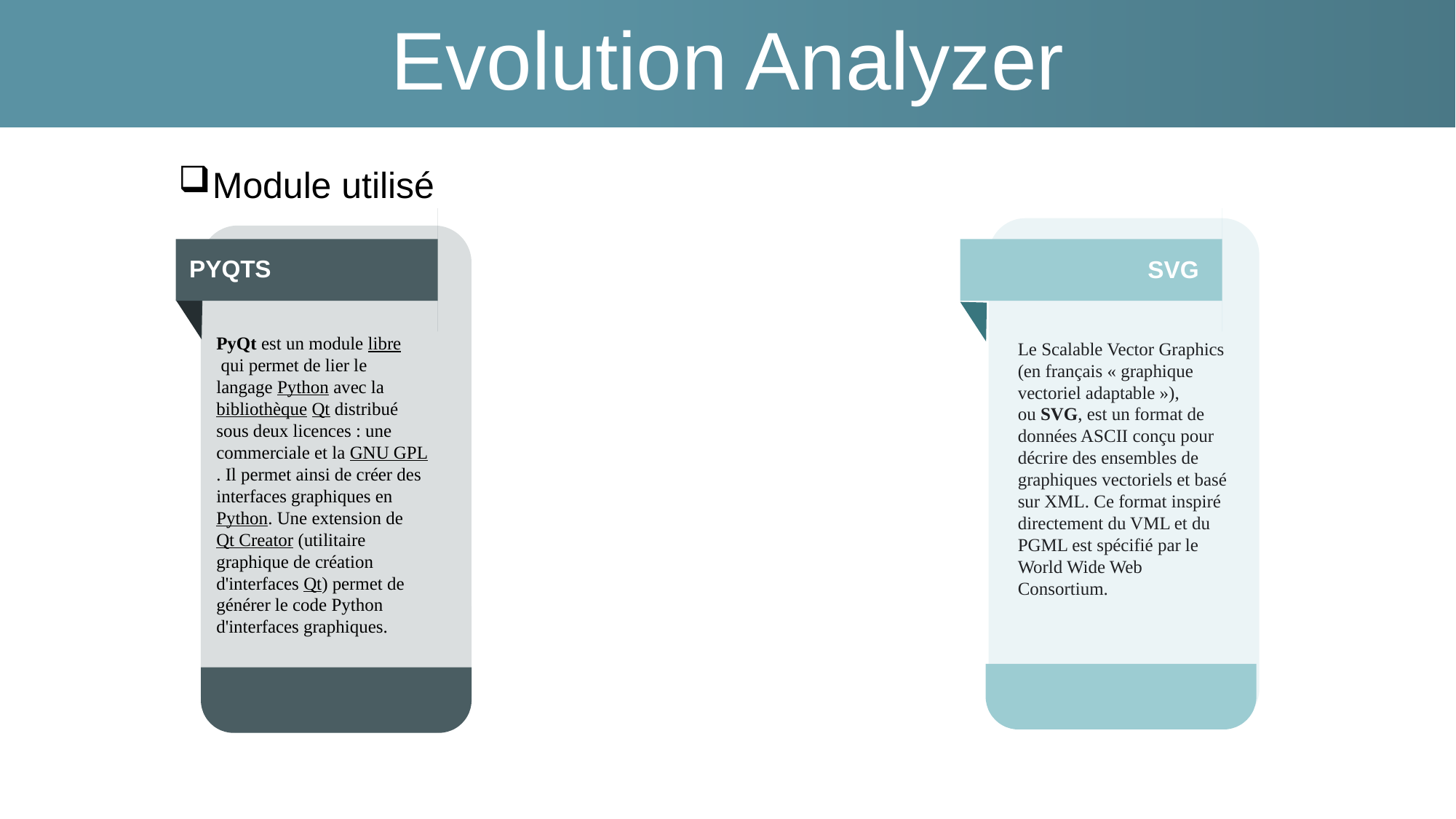

Evolution Analyzer
Module utilisé

PYQTS
SVG
COLLECTIONS
PyQt est un module libre qui permet de lier le langage Python avec la bibliothèque Qt distribué sous deux licences : une commerciale et la GNU GPL. Il permet ainsi de créer des interfaces graphiques en Python. Une extension de Qt Creator (utilitaire graphique de création d'interfaces Qt) permet de générer le code Python d'interfaces graphiques.
Le Scalable Vector Graphics (en français « graphique vectoriel adaptable »), ou SVG, est un format de données ASCII conçu pour décrire des ensembles de graphiques vectoriels et basé sur XML. Ce format inspiré directement du VML et du PGML est spécifié par le World Wide Web Consortium.
Add Text Here
PYTHON